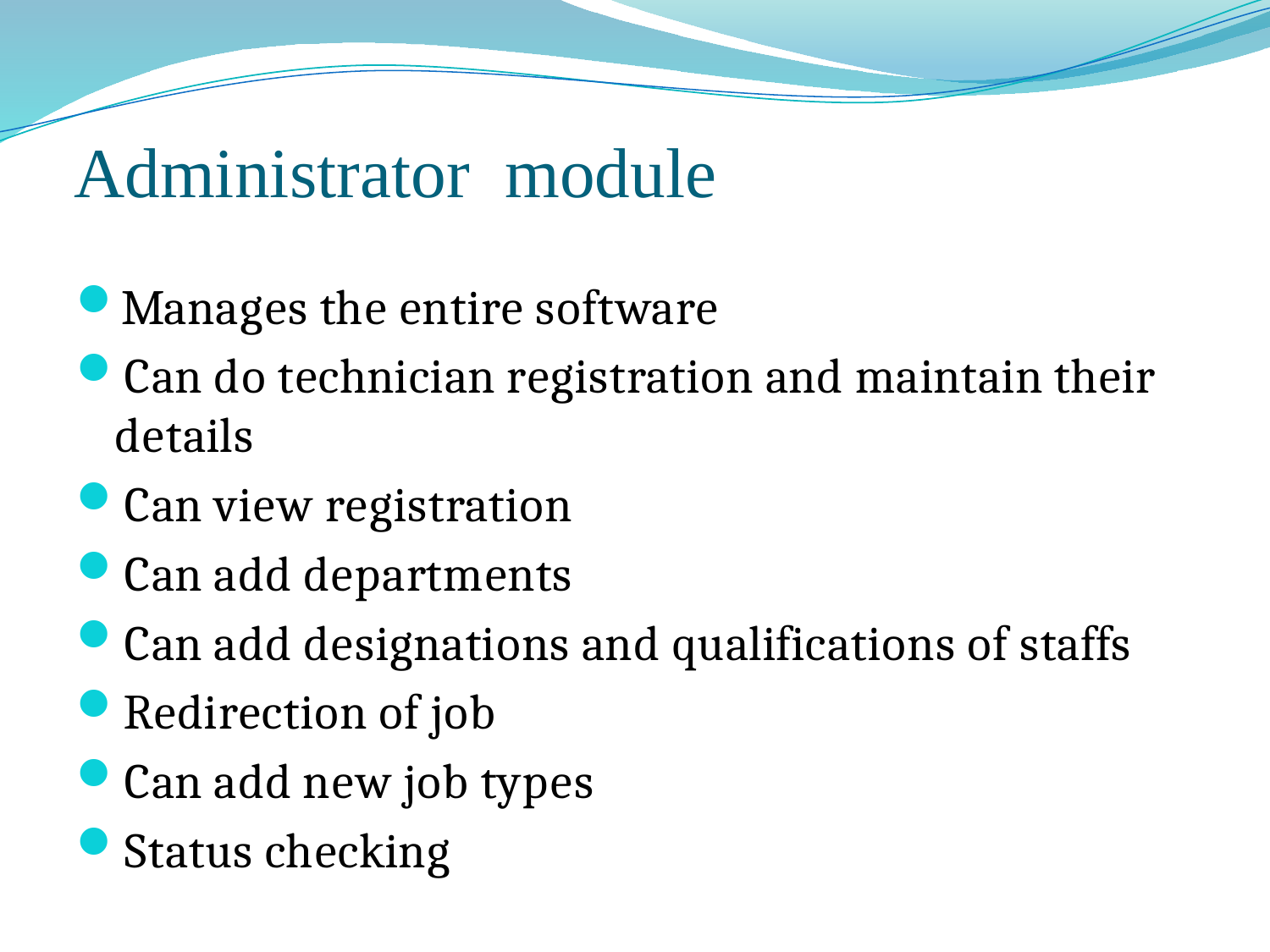

# Administrator  module
Manages the entire software
Can do technician registration and maintain their details
Can view registration
Can add departments
Can add designations and qualifications of staffs
Redirection of job
Can add new job types
Status checking